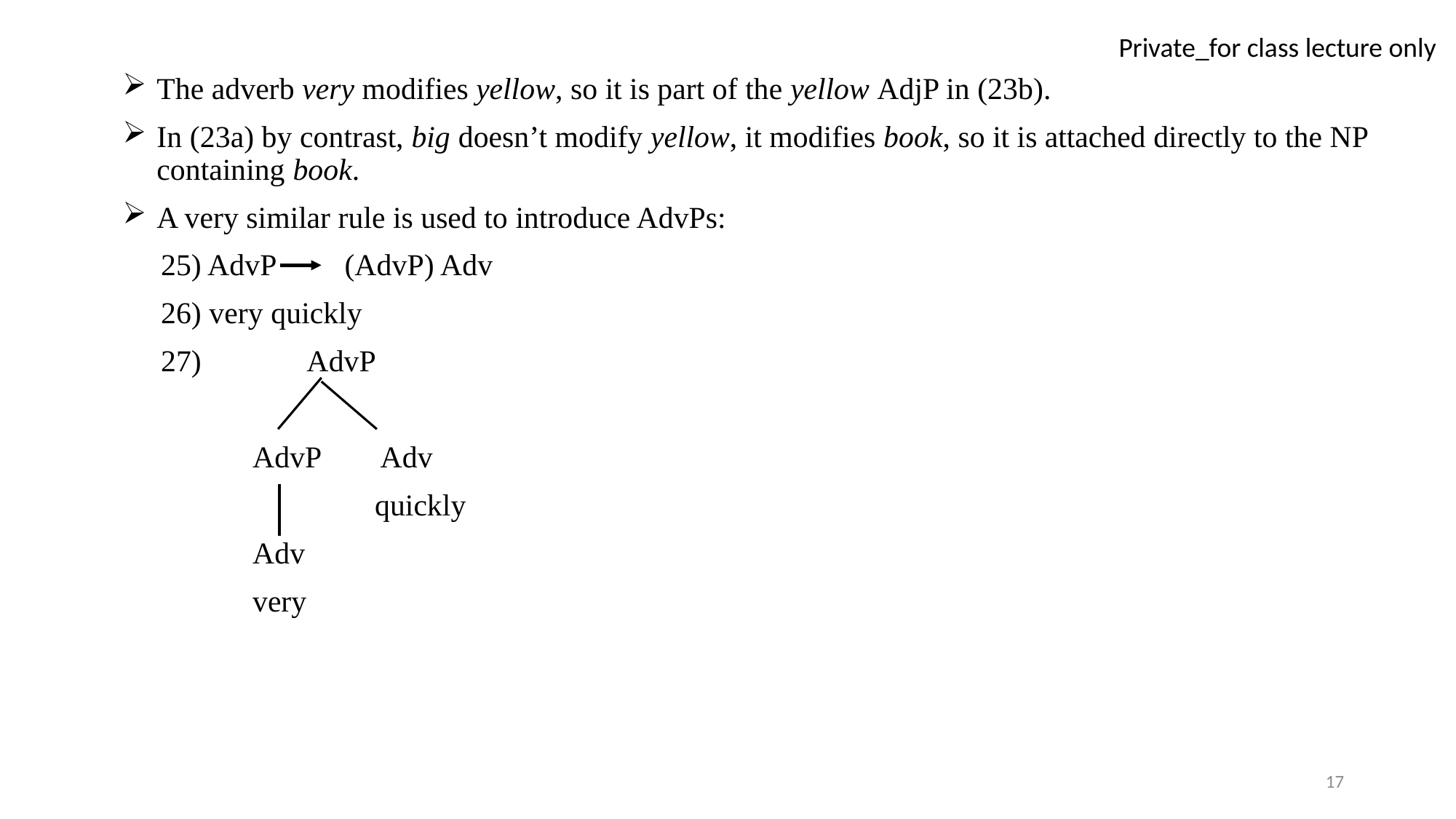

The adverb very modifies yellow, so it is part of the yellow AdjP in (23b).
In (23a) by contrast, big doesn’t modify yellow, it modifies book, so it is attached directly to the NP containing book.
A very similar rule is used to introduce AdvPs:
     25) AdvP         (AdvP) Adv
     26) very quickly
     27)              AdvP

                 AdvP        Adv
                                 quickly
                 Adv
                 very
17